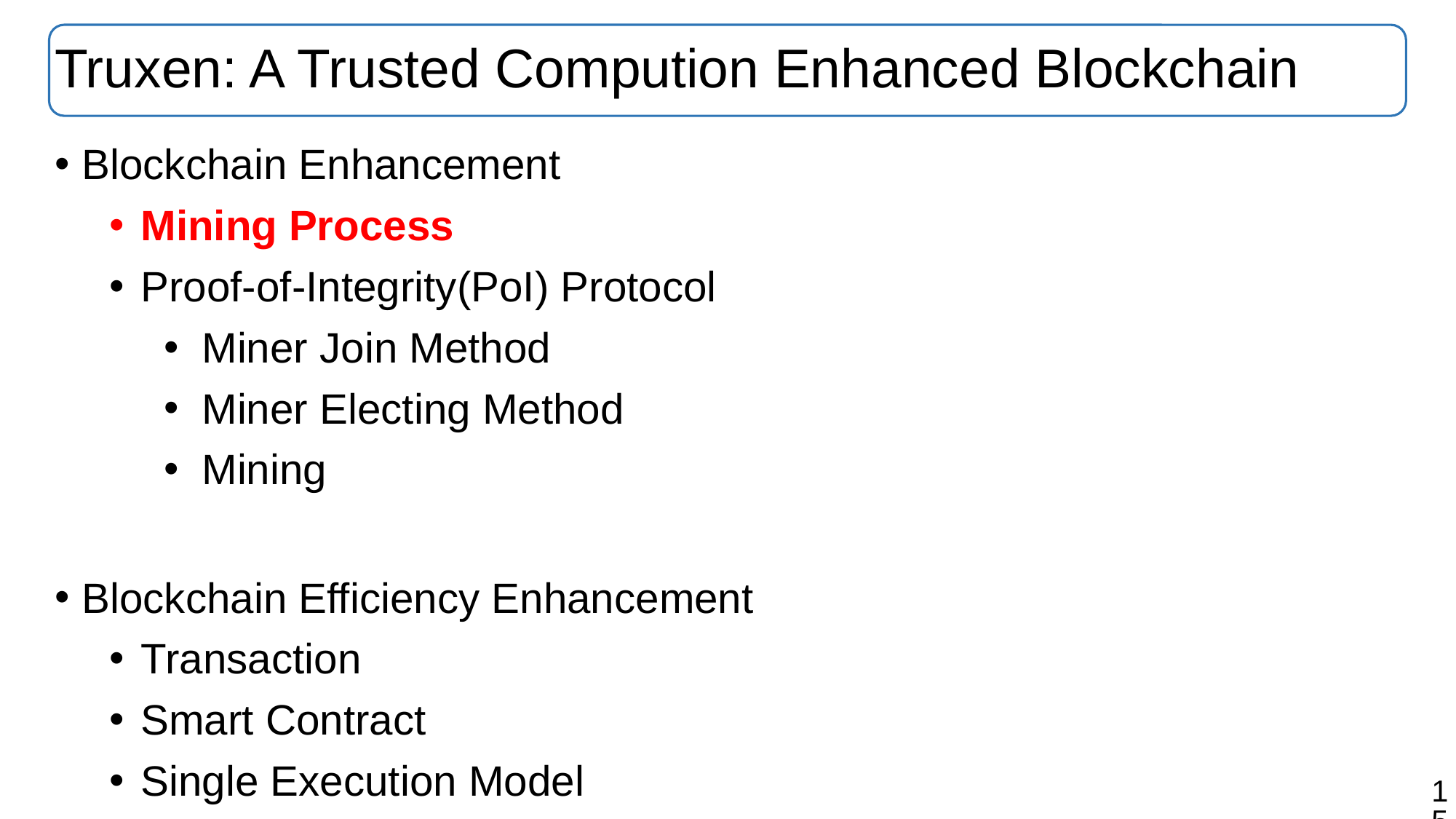

# Truxen: A Trusted Compution Enhanced Blockchain
Blockchain Enhancement
Mining Process
Proof-of-Integrity(PoI) Protocol
Miner Join Method
Miner Electing Method
Mining

Blockchain Efficiency Enhancement
Transaction
Smart Contract
Single Execution Model
15